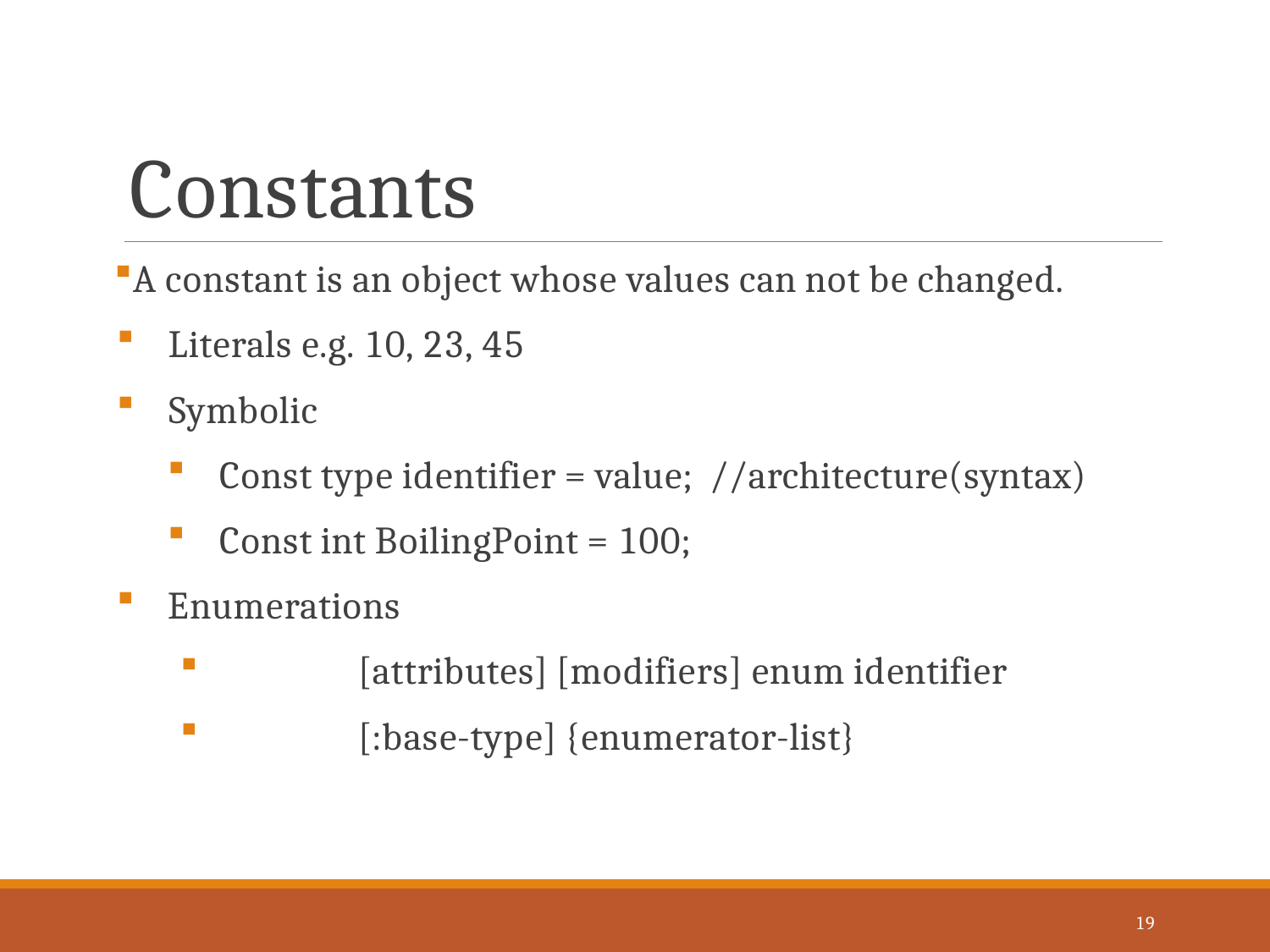

# Constants
A constant is an object whose values can not be changed.
Literals e.g. 10, 23, 45
Symbolic
Const type identifier = value;  //architecture(syntax)
Const int BoilingPoint = 100;
Enumerations
	[attributes] [modifiers] enum identifier
	[:base-type] {enumerator-list}
19